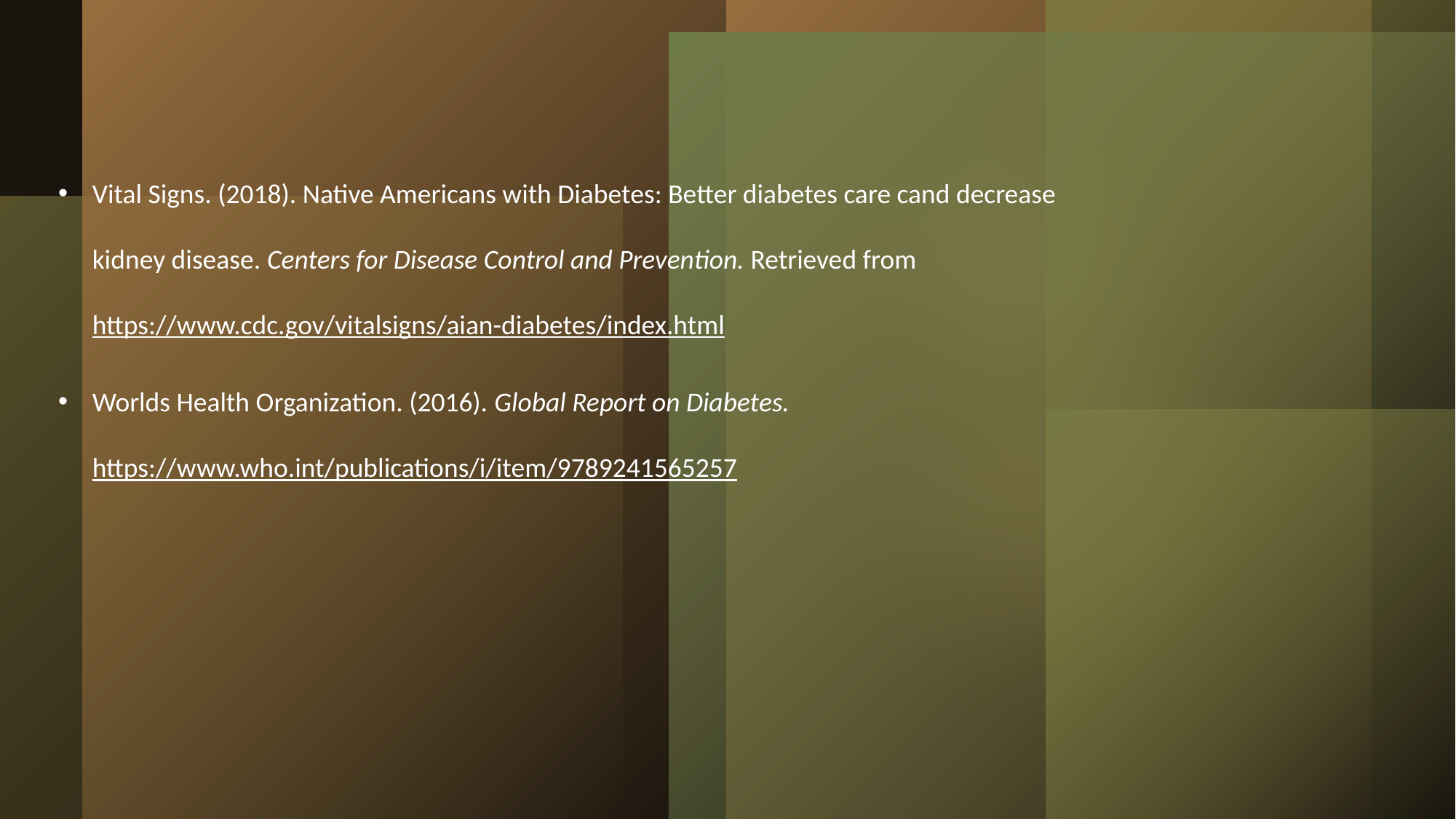

Vital Signs. (2018). Native Americans with Diabetes: Better diabetes care cand decrease	kidney disease. Centers for Disease Control and Prevention. Retrieved from	https://www.cdc.gov/vitalsigns/aian-diabetes/index.html
Worlds Health Organization. (2016). Global Report on Diabetes.	https://www.who.int/publications/i/item/9789241565257